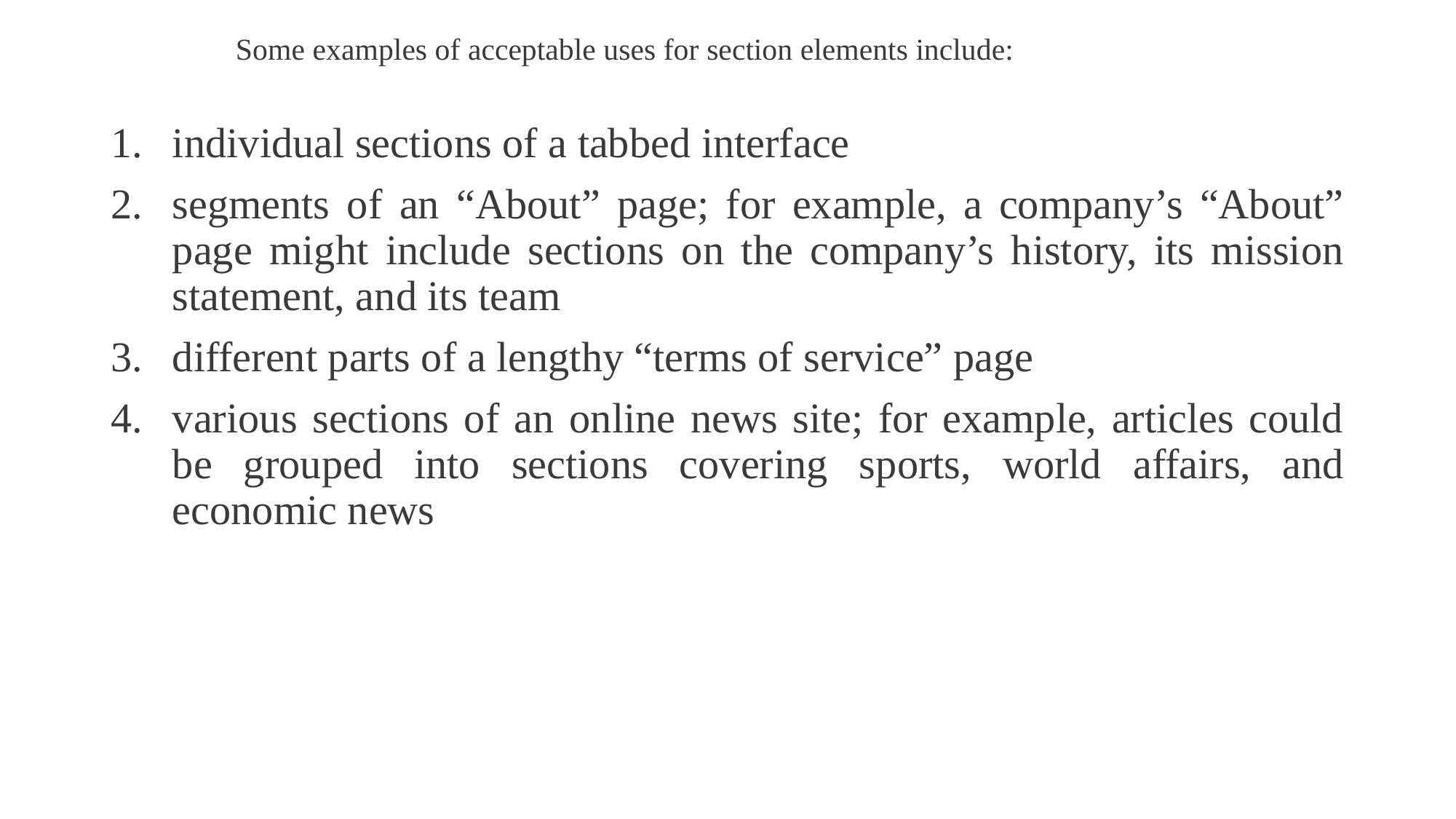

# Some examples of acceptable uses for section elements include:
individual sections of a tabbed interface
segments of an “About” page; for example, a company’s “About” page might include sections on the company’s history, its mission statement, and its team
different parts of a lengthy “terms of service” page
various sections of an online news site; for example, articles could be grouped into sections covering sports, world affairs, and economic news